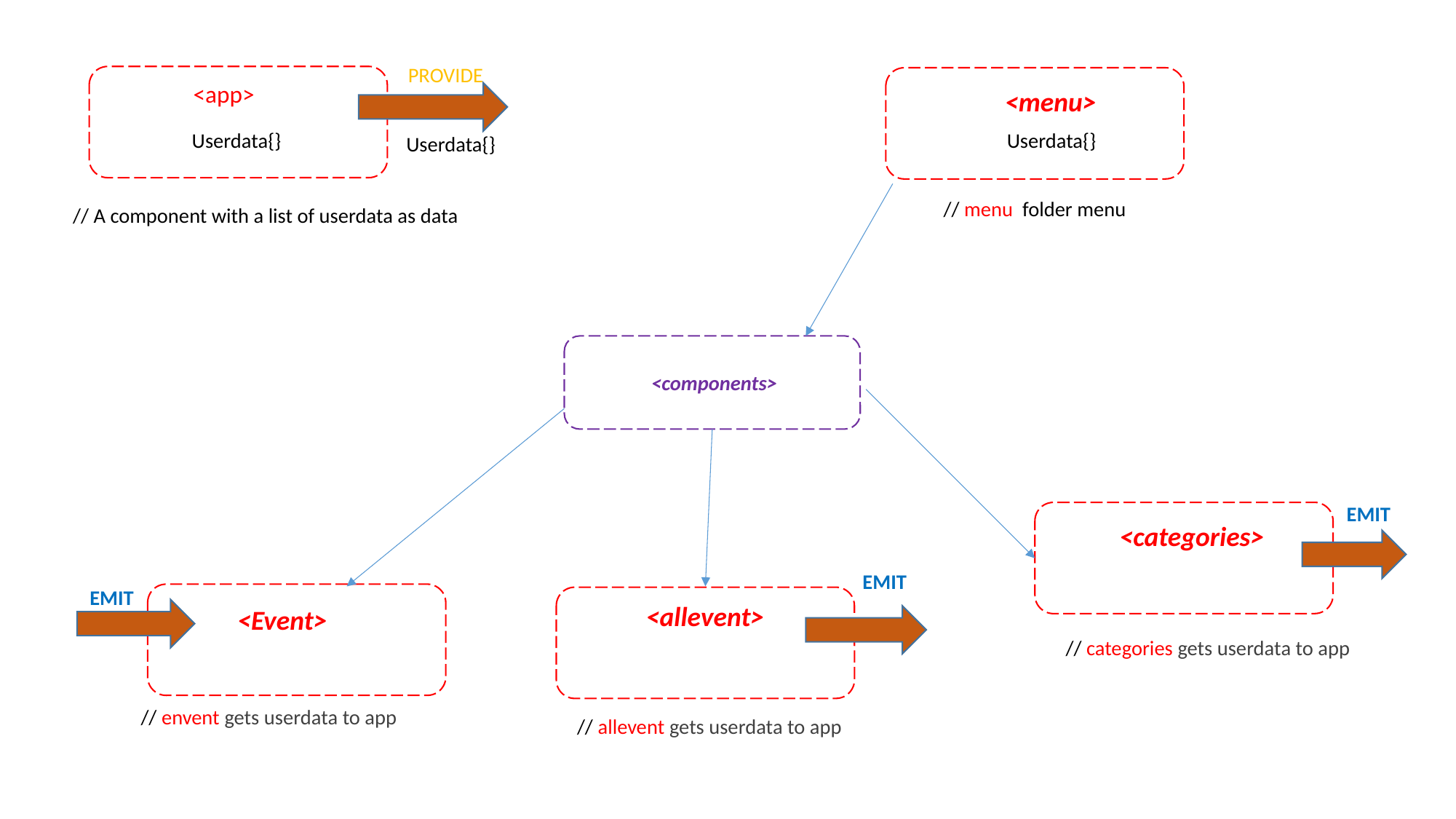

PROVIDE

<app>
<menu>

Userdata{}
Userdata{}
Userdata{}
// menu  folder menu
// A component with a list of userdata as data

<components>
EMIT

<categories>

EMIT
EMIT

<allevent>
<Event>

// categories gets userdata to app
// envent gets userdata to app
// allevent gets userdata to app